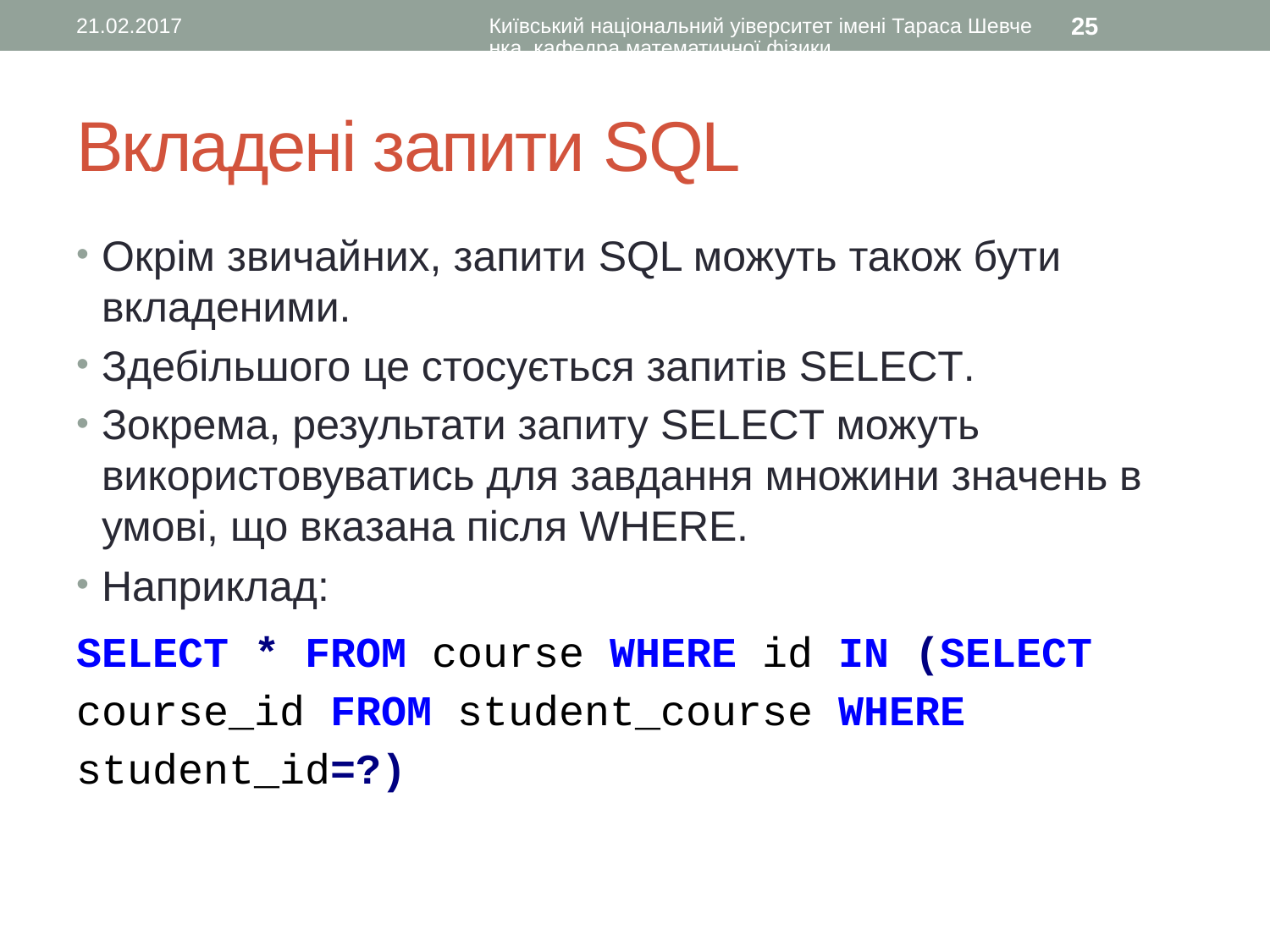

21.02.2017
Київський національний уіверситет імені Тараса Шевченка, кафедра математичної фізики
25
# Вкладені запити SQL
Окрім звичайних, запити SQL можуть також бути вкладеними.
Здебільшого це стосується запитів SELECT.
Зокрема, результати запиту SELECT можуть використовуватись для завдання множини значень в умові, що вказана після WHERE.
Наприклад:
SELECT * FROM course WHERE id IN (SELECT course_id FROM student_course WHERE student_id=?)